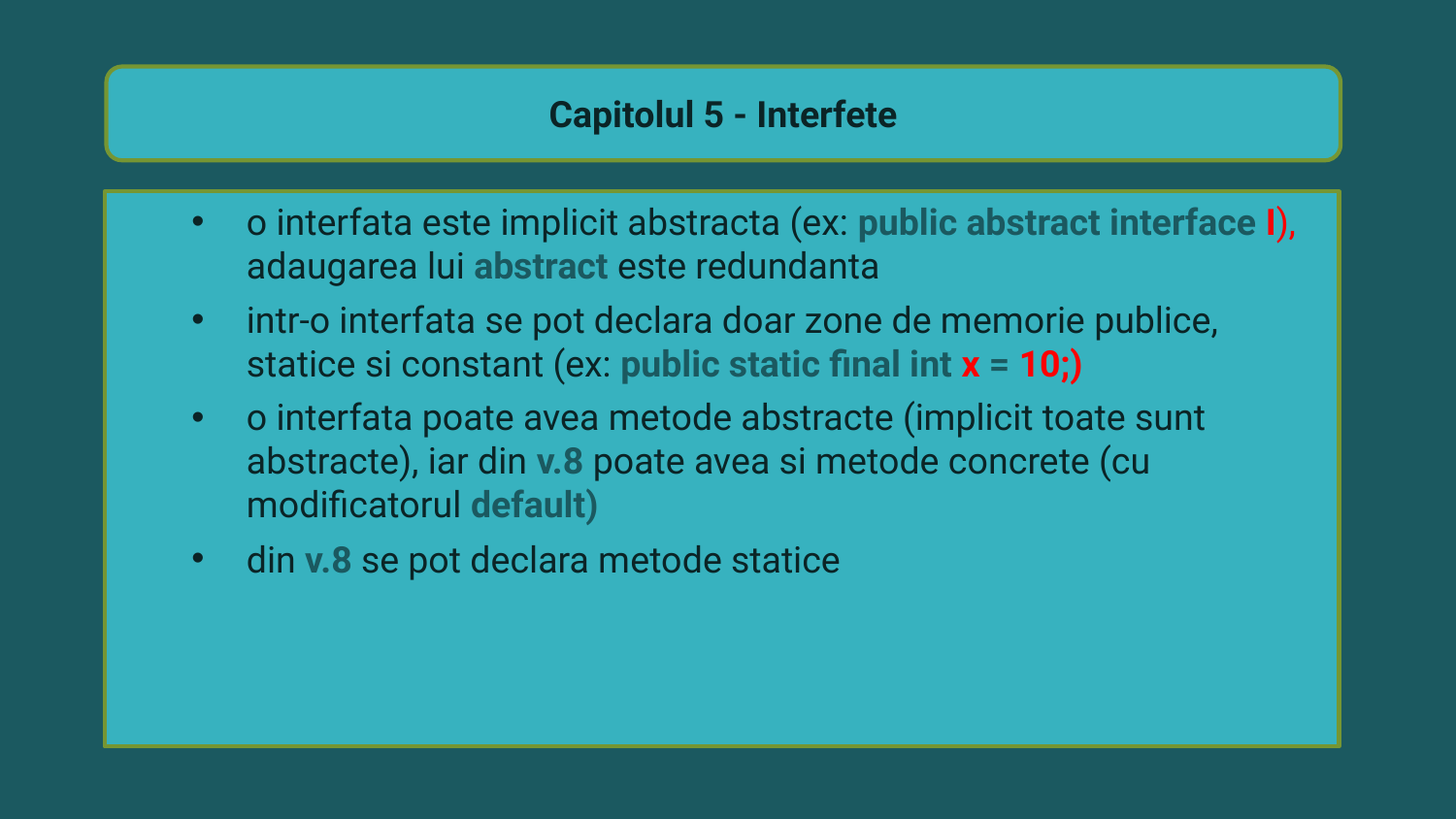

Capitolul 5 - Interfete
o interfata este implicit abstracta (ex: public abstract interface I), adaugarea lui abstract este redundanta
intr-o interfata se pot declara doar zone de memorie publice, statice si constant (ex: public static final int x = 10;)
o interfata poate avea metode abstracte (implicit toate sunt abstracte), iar din v.8 poate avea si metode concrete (cu modificatorul default)
din v.8 se pot declara metode statice